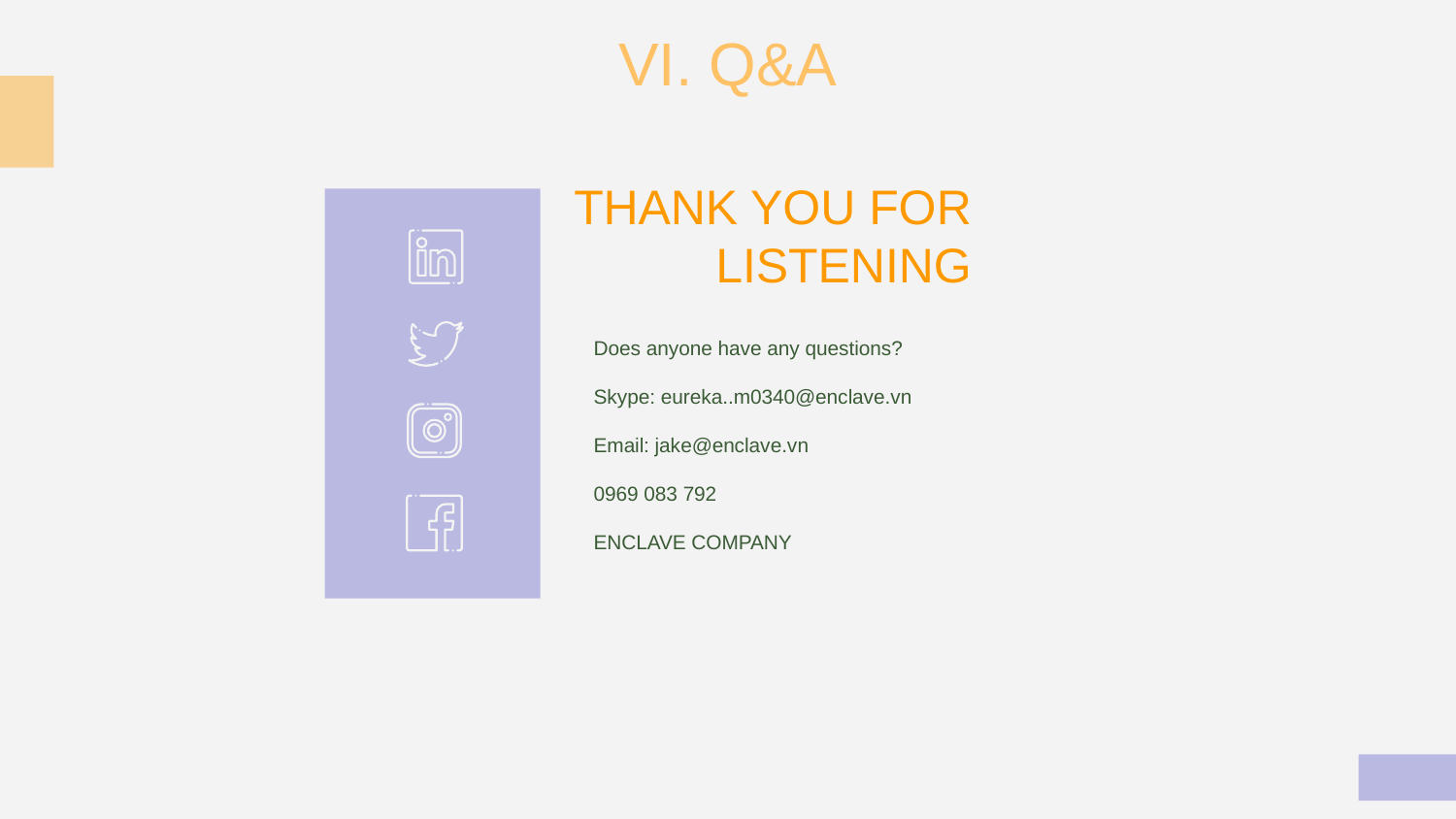

# VI. Q&A

THANK YOU FOR LISTENING

Does anyone have any questions?

Skype: eureka..m0340@enclave.vn

Email: jake@enclave.vn

0969 083 792

ENCLAVE COMPANY